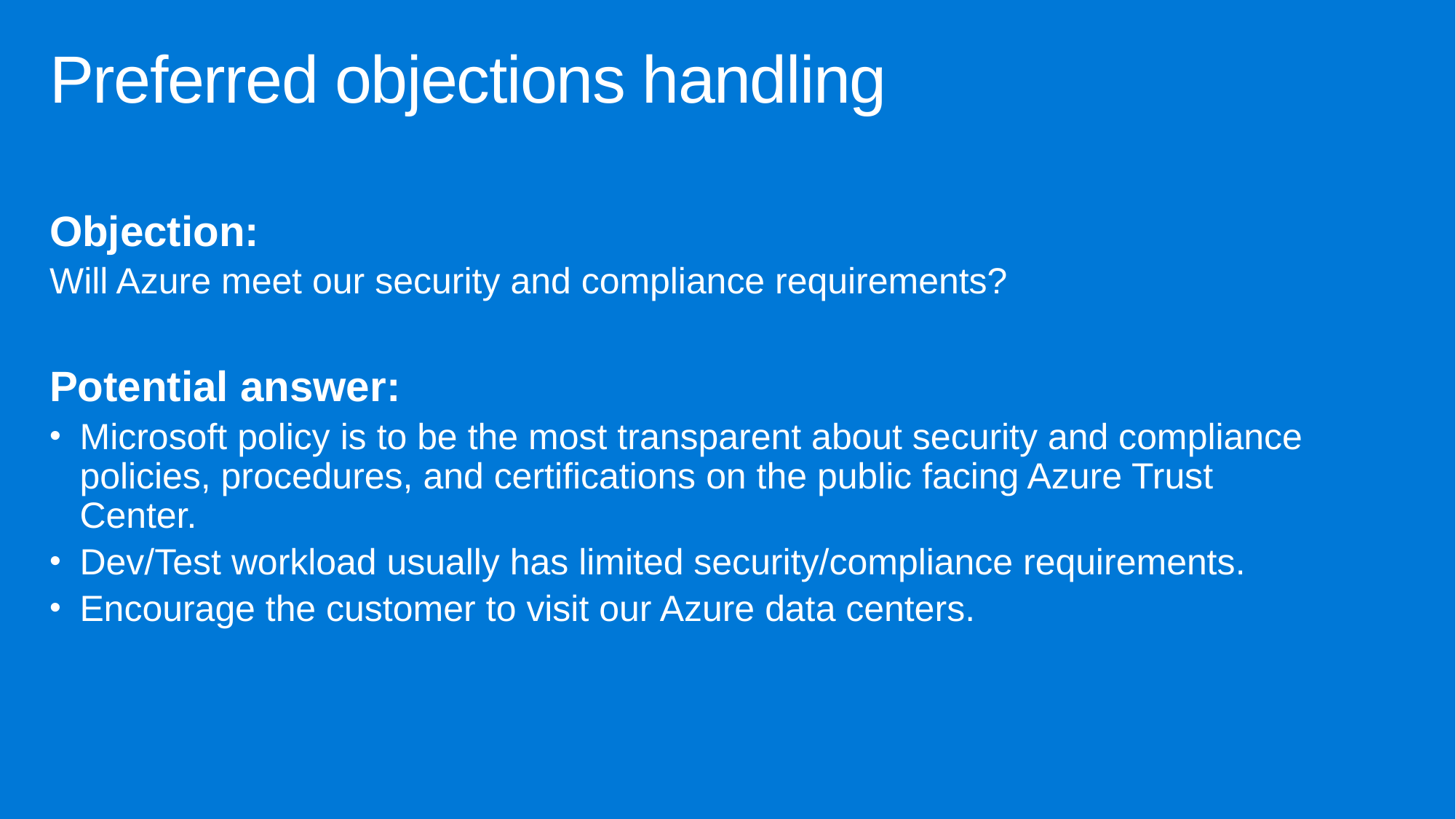

# Preferred objections handling
Objection:
Will Azure meet our security and compliance requirements?

Potential answer:
Microsoft policy is to be the most transparent about security and compliance policies, procedures, and certifications on the public facing Azure Trust Center.
Dev/Test workload usually has limited security/compliance requirements.
Encourage the customer to visit our Azure data centers.